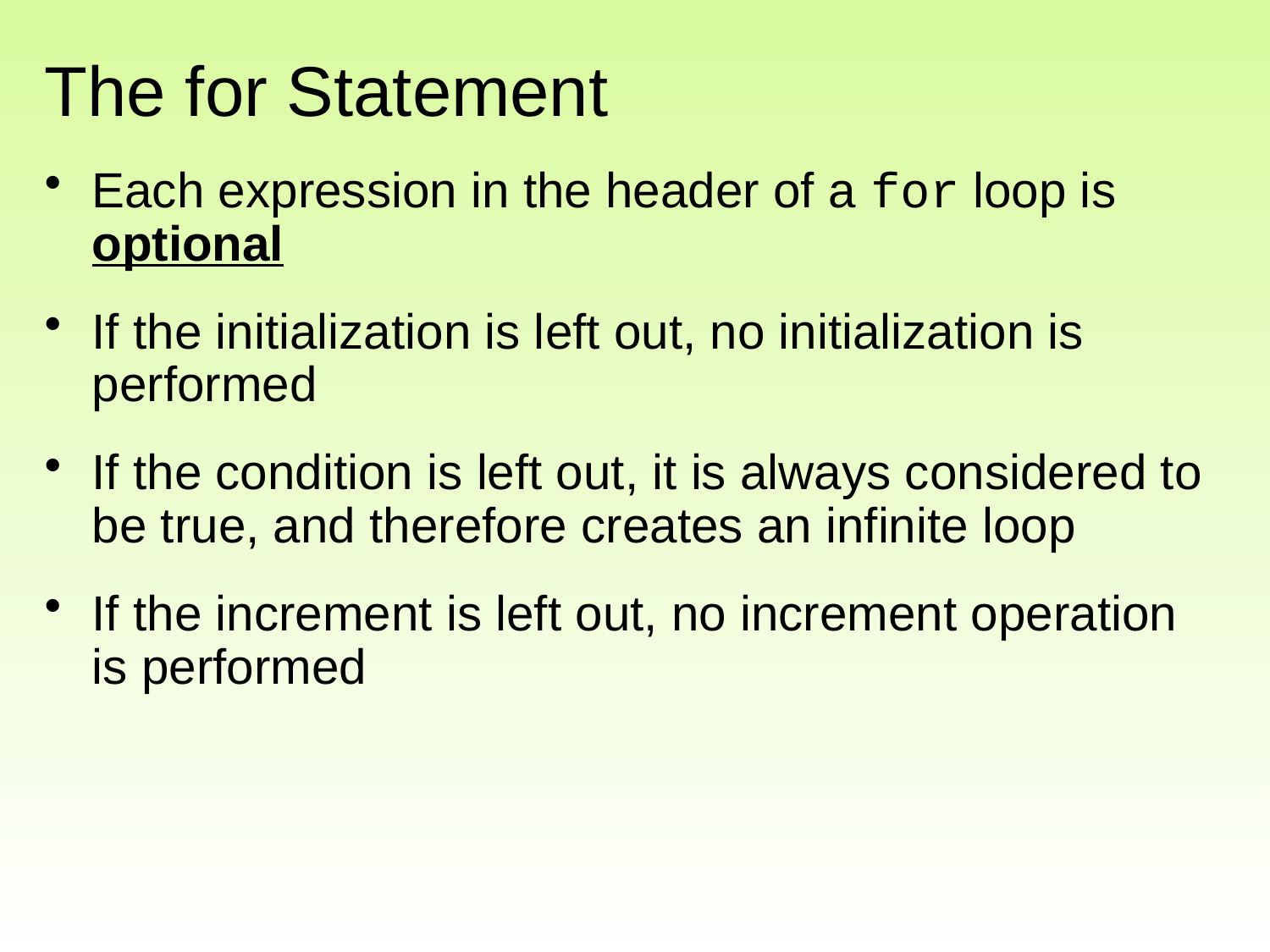

# The for Statement
Each expression in the header of a for loop is optional
If the initialization is left out, no initialization is performed
If the condition is left out, it is always considered to be true, and therefore creates an infinite loop
If the increment is left out, no increment operation is performed